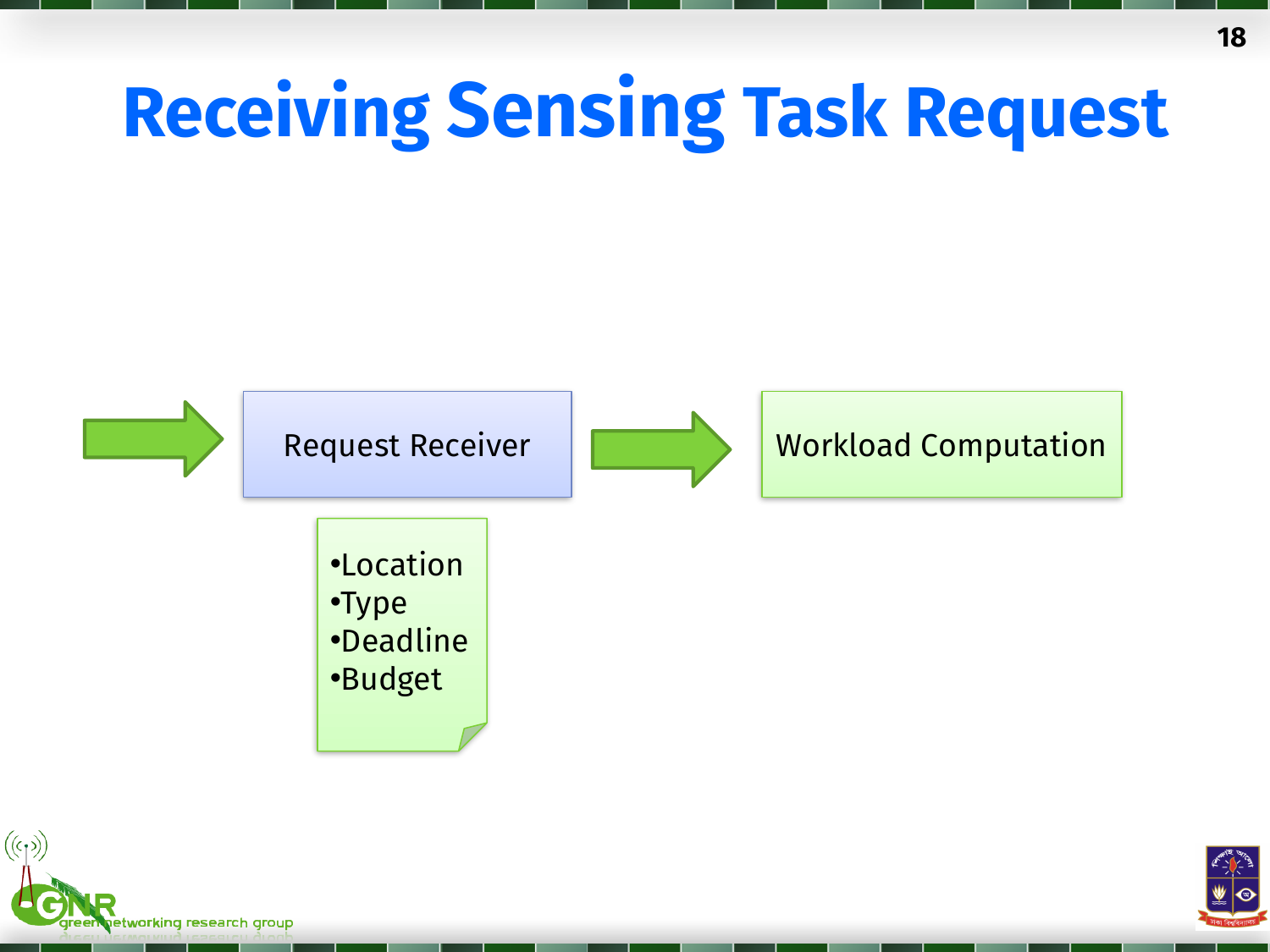

18
# Receiving Sensing Task Request
Request Receiver
Workload Computation

Location
Type
Deadline
Budget